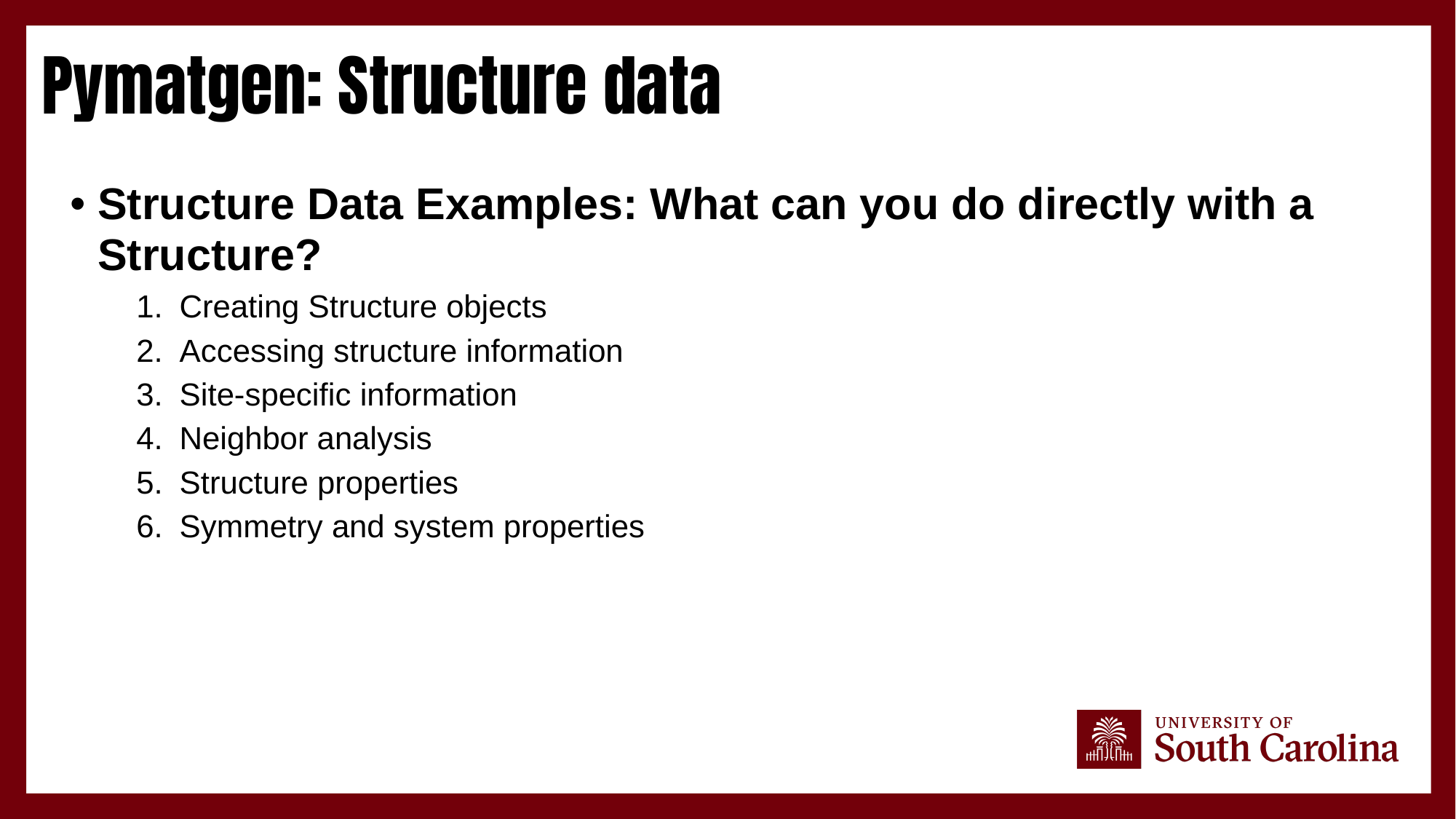

# Pymatgen: Structure data
Structure Data Examples: What can you do directly with a Structure?
Creating Structure objects
Accessing structure information
Site-specific information
Neighbor analysis
Structure properties
Symmetry and system properties